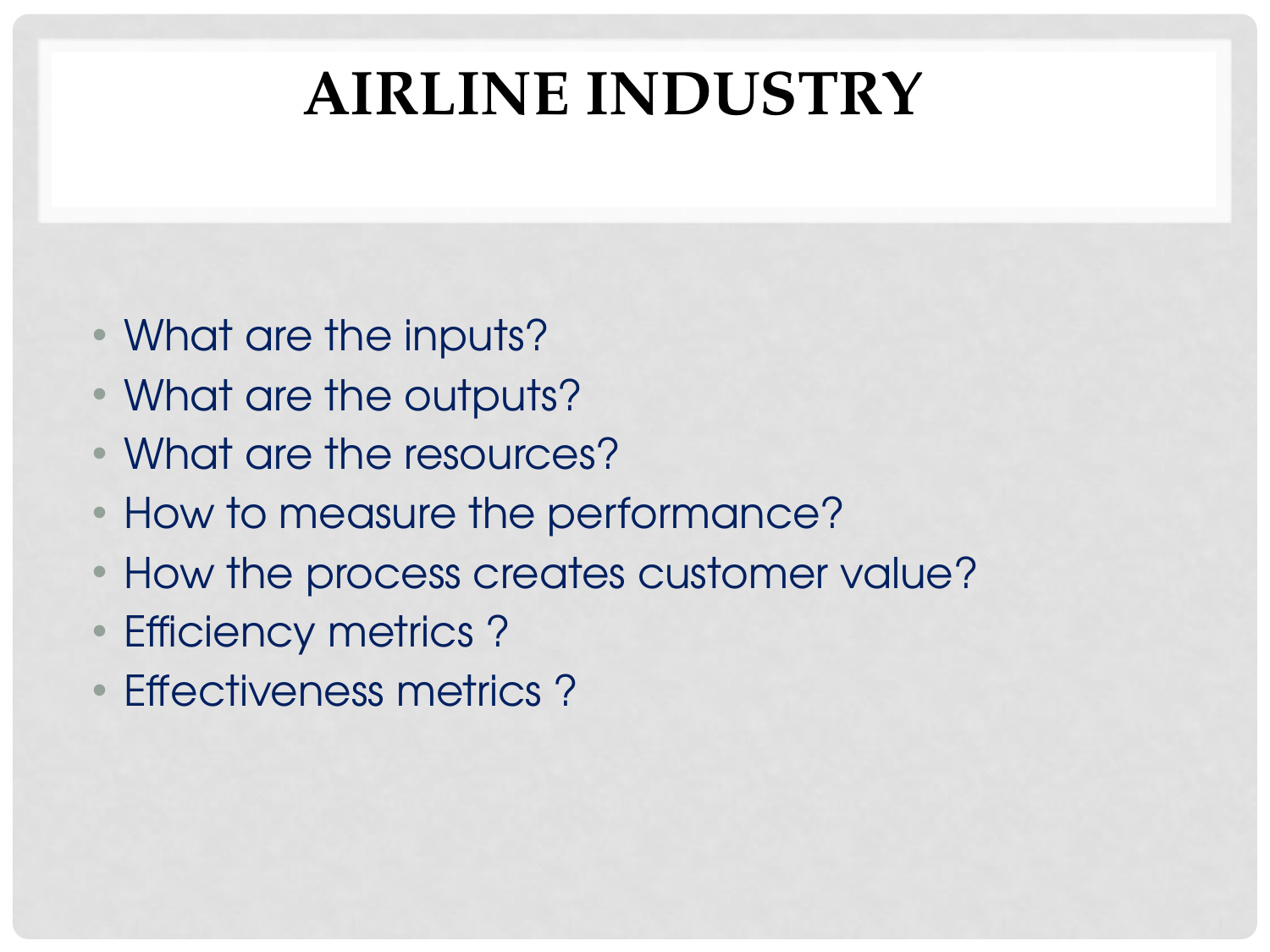

# Airline Industry

What are the inputs?
What are the outputs?
What are the resources?
How to measure the performance?
How the process creates customer value?
Efficiency metrics ?
Effectiveness metrics ?